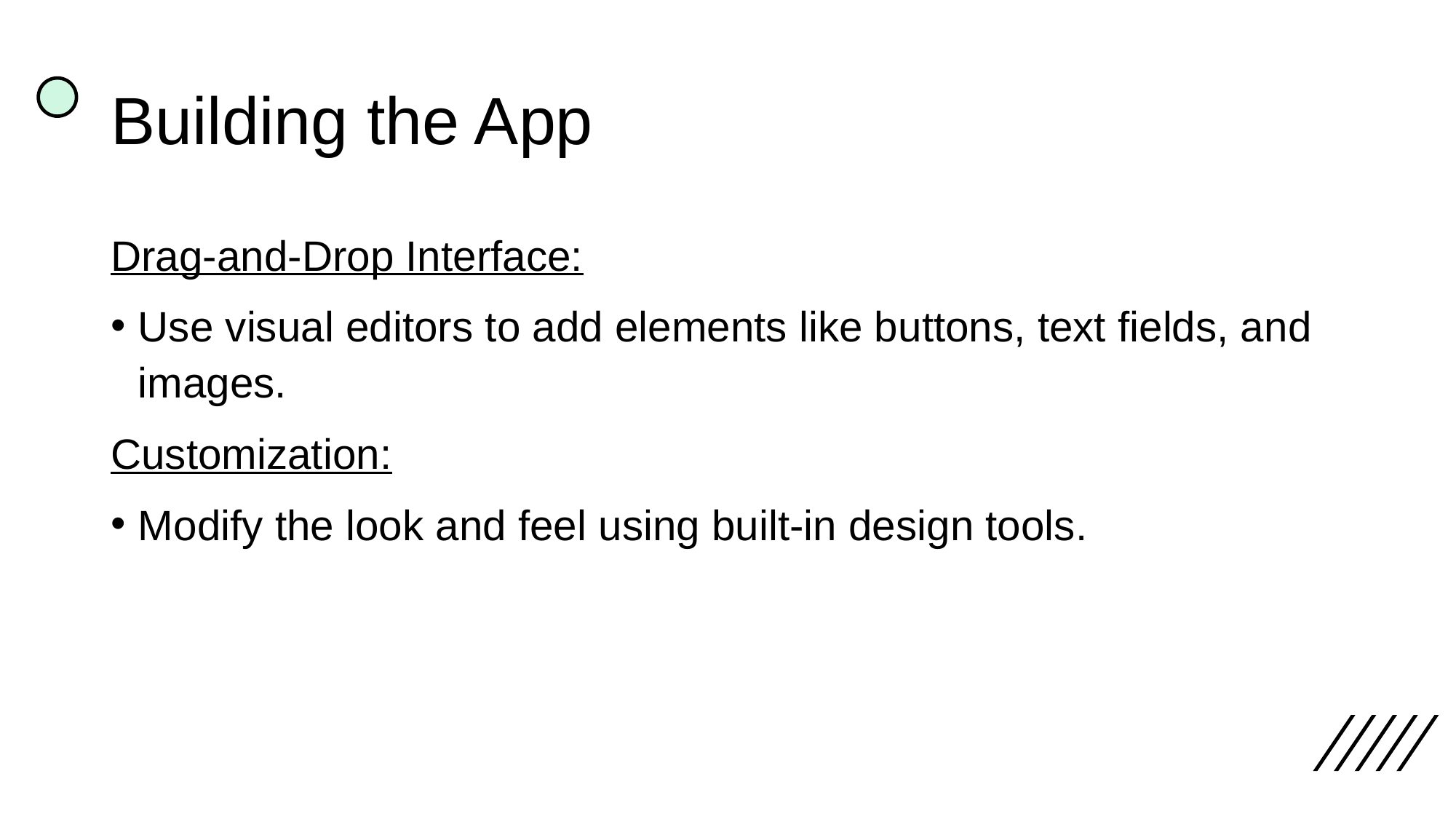

# Building the App
Drag-and-Drop Interface:
Use visual editors to add elements like buttons, text fields, and images.
Customization:
Modify the look and feel using built-in design tools.